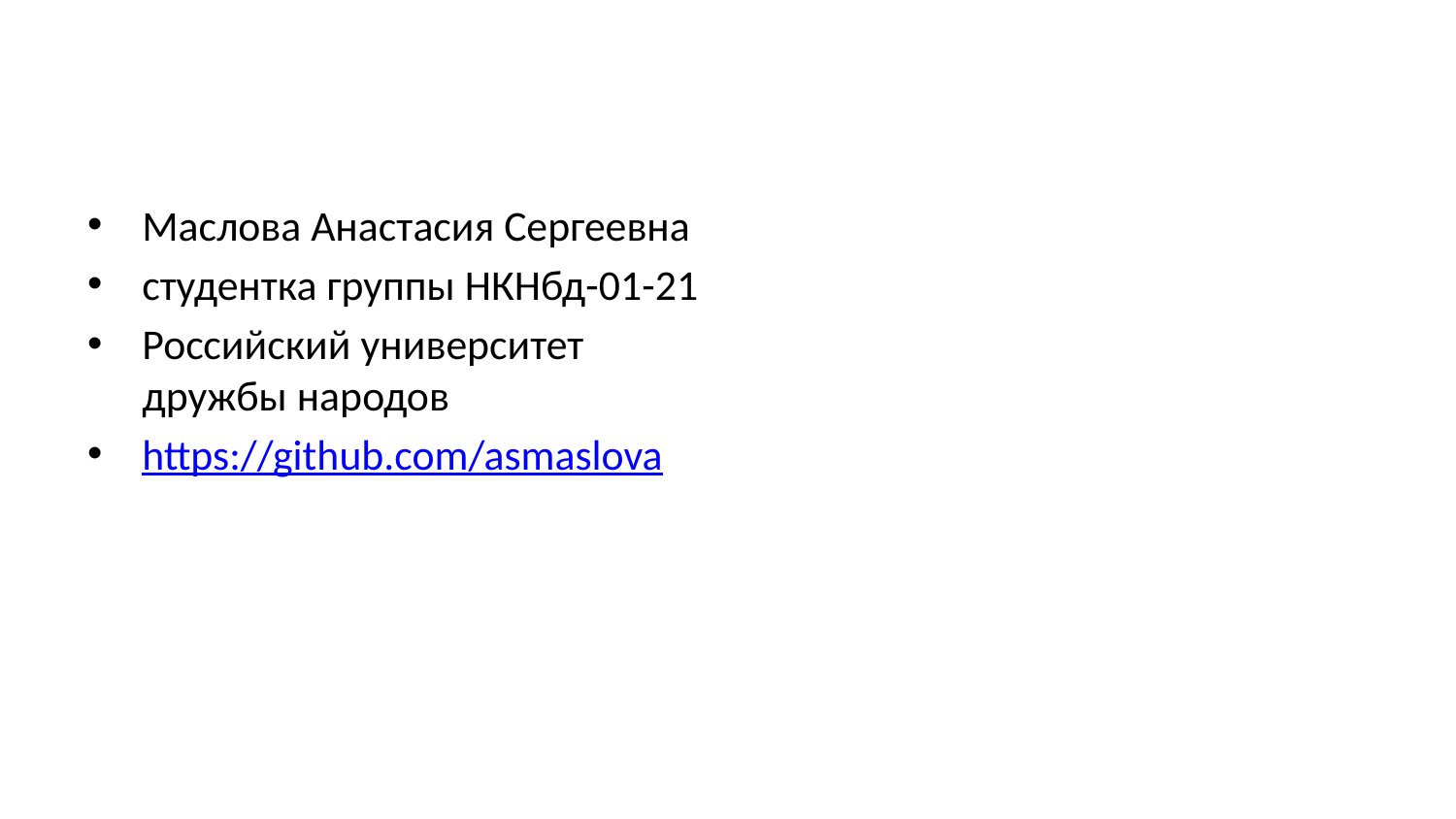

Маслова Анастасия Сергеевна
студентка группы НКНбд-01-21
Российский университет дружбы народов
https://github.com/asmaslova